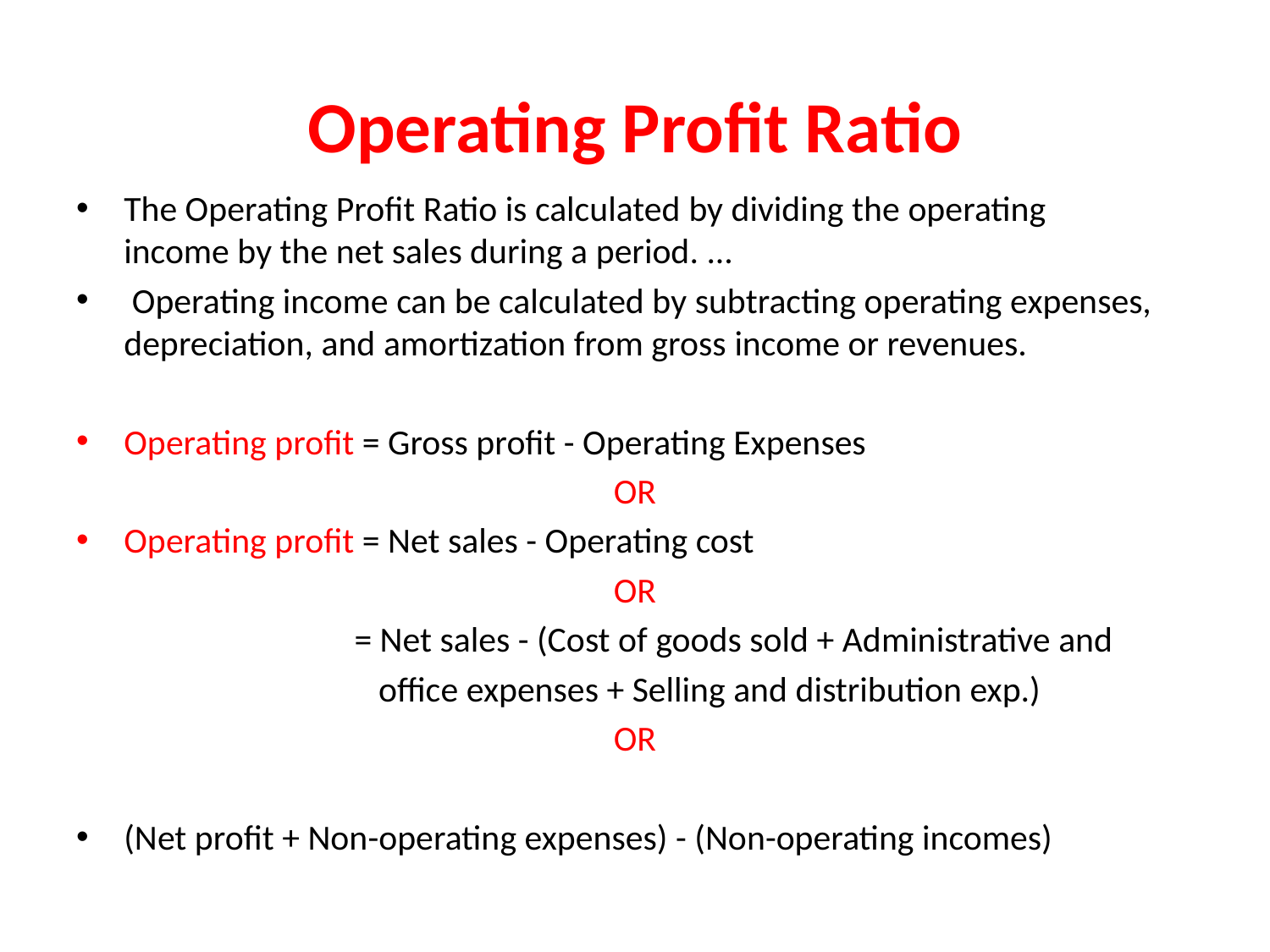

# Operating Profit Ratio
The Operating Profit Ratio is calculated by dividing the operating income by the net sales during a period. ...
 Operating income can be calculated by subtracting operating expenses, depreciation, and amortization from gross income or revenues.

Operating profit = Gross profit - Operating Expenses
OR
Operating profit = Net sales - Operating cost
OR
		   = Net sales - (Cost of goods sold + Administrative and
		      office expenses + Selling and distribution exp.)
OR

(Net profit + Non-operating expenses) - (Non-operating incomes)